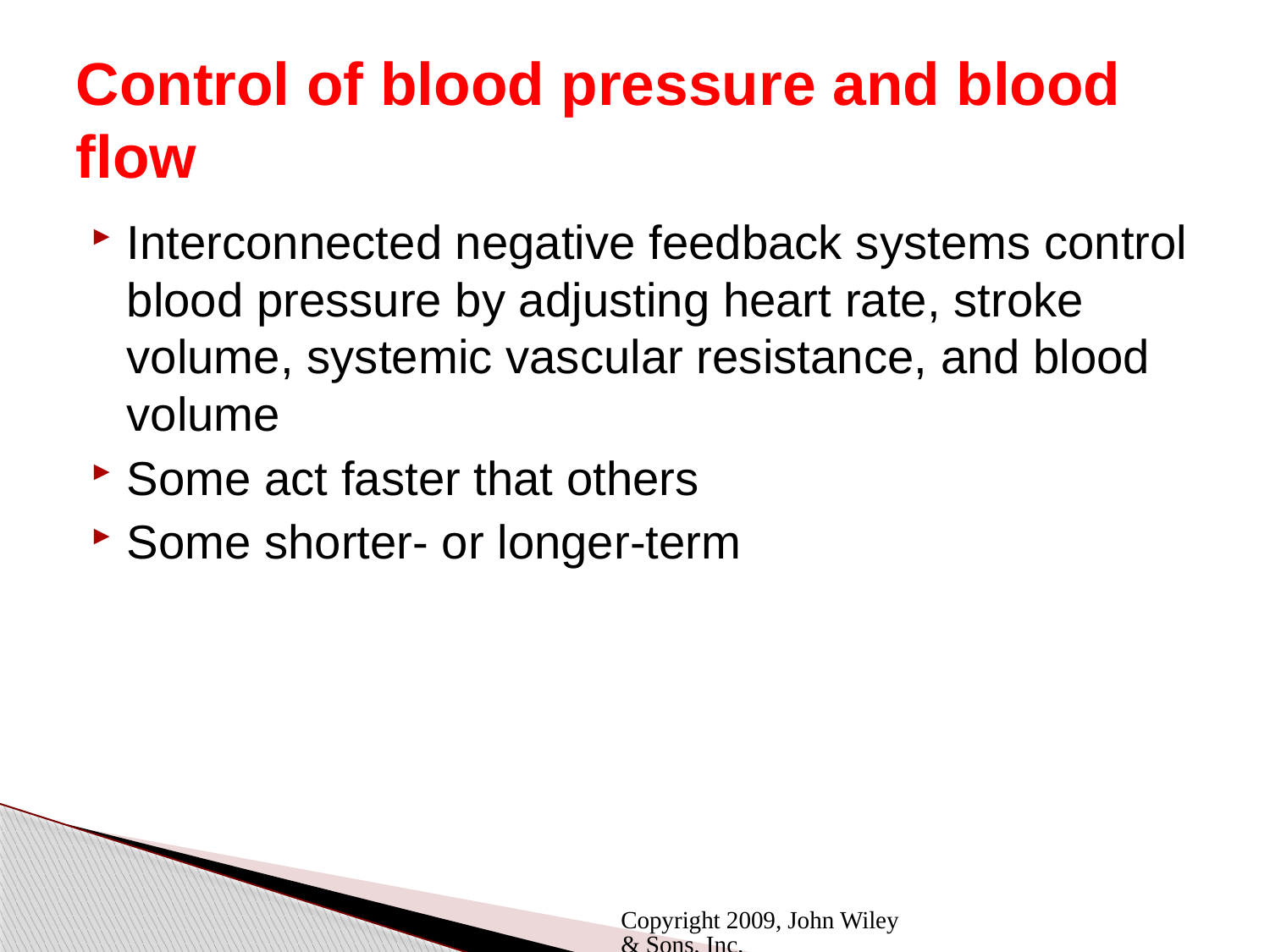

# Control of blood pressure and blood flow
Interconnected negative feedback systems control blood pressure by adjusting heart rate, stroke volume, systemic vascular resistance, and blood volume
Some act faster that others
Some shorter- or longer-term
Copyright 2009, John Wiley & Sons, Inc.